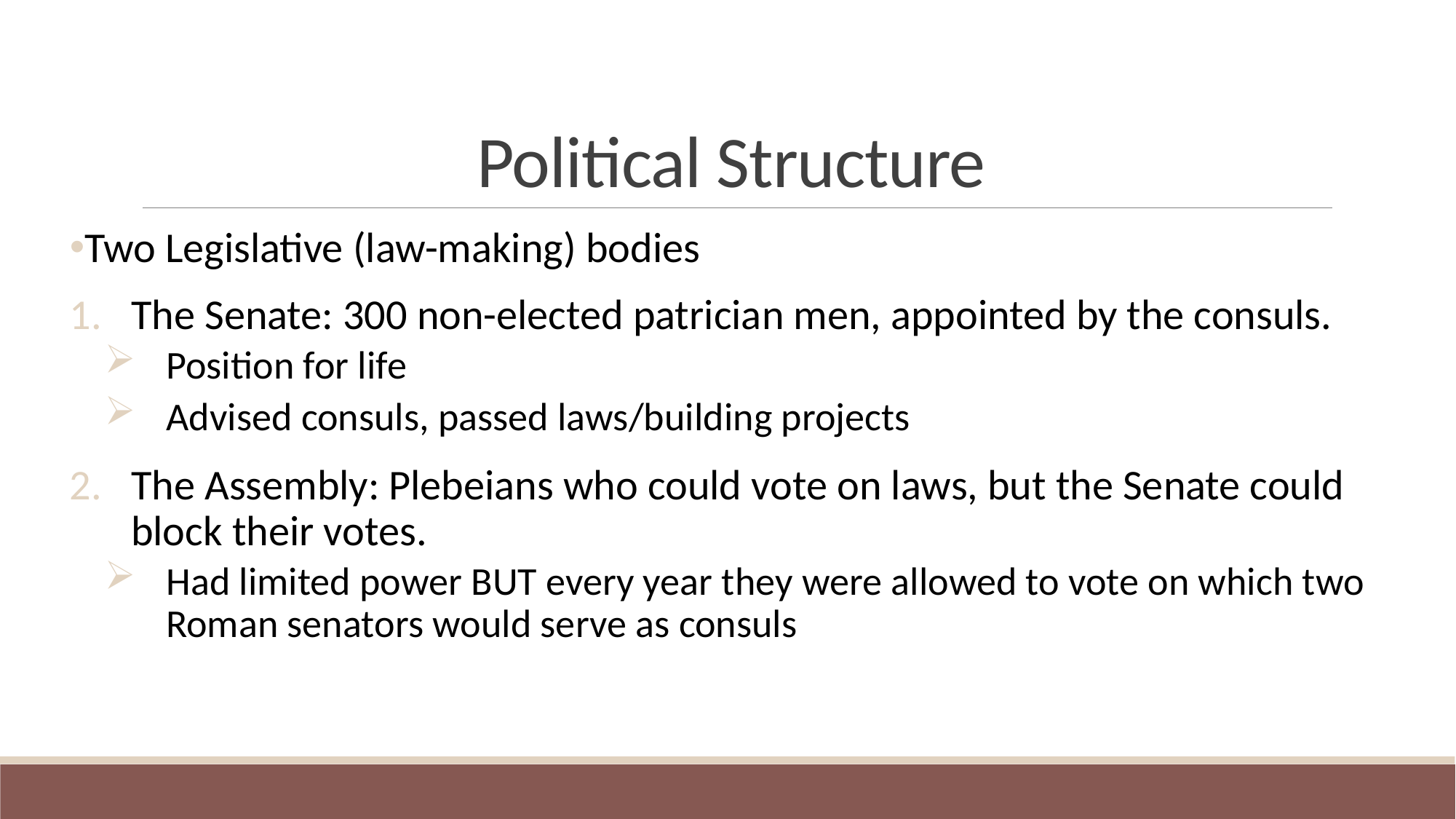

# Political Structure
Two Legislative (law-making) bodies
The Senate: 300 non-elected patrician men, appointed by the consuls.
Position for life
Advised consuls, passed laws/building projects
The Assembly: Plebeians who could vote on laws, but the Senate could block their votes.
Had limited power BUT every year they were allowed to vote on which two Roman senators would serve as consuls